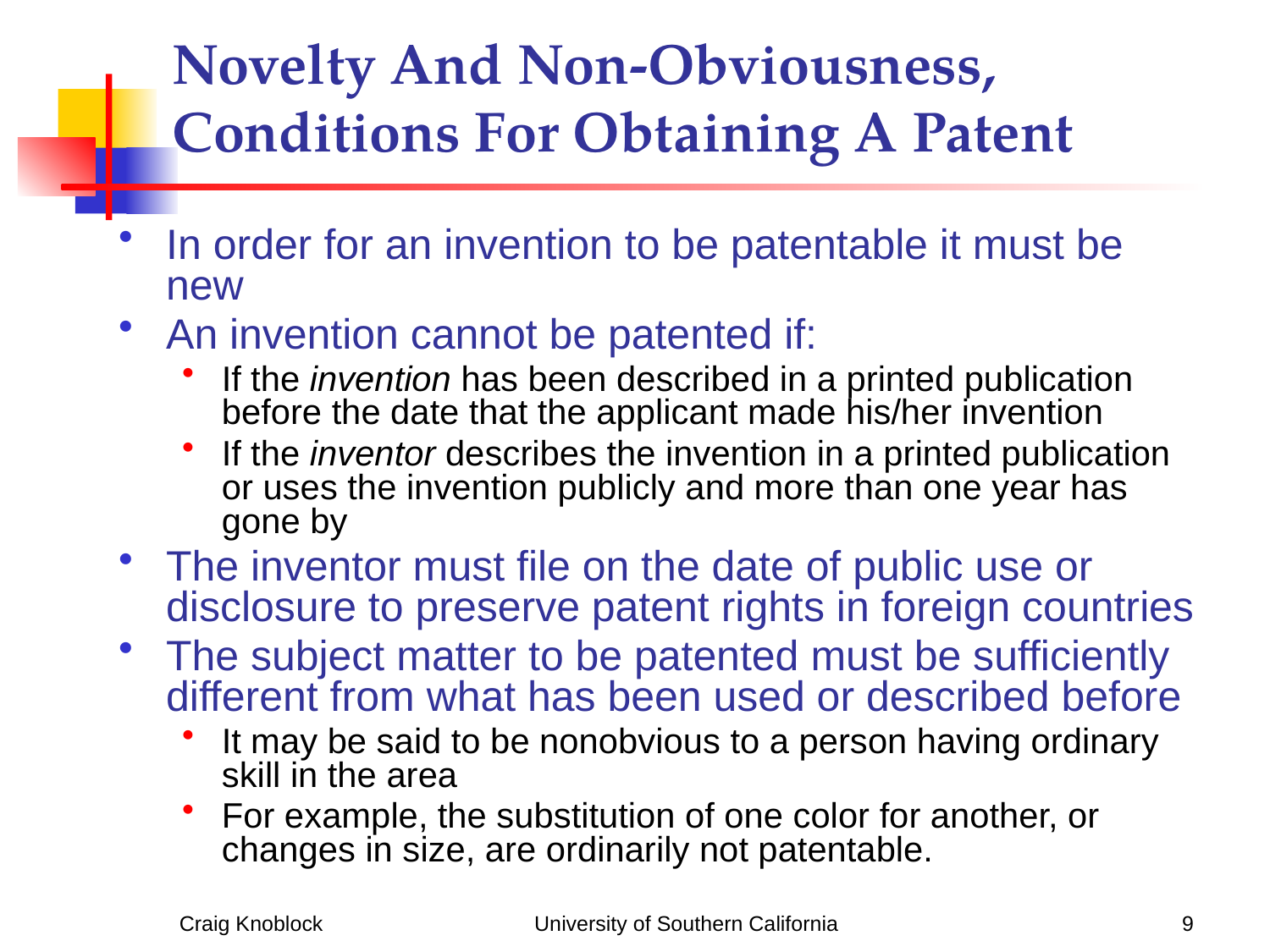

# Novelty And Non-Obviousness, Conditions For Obtaining A Patent
In order for an invention to be patentable it must be new
An invention cannot be patented if:
If the invention has been described in a printed publication before the date that the applicant made his/her invention
If the inventor describes the invention in a printed publication or uses the invention publicly and more than one year has gone by
The inventor must file on the date of public use or disclosure to preserve patent rights in foreign countries
The subject matter to be patented must be sufficiently different from what has been used or described before
It may be said to be nonobvious to a person having ordinary skill in the area
For example, the substitution of one color for another, or changes in size, are ordinarily not patentable.
Craig Knoblock
University of Southern California
9